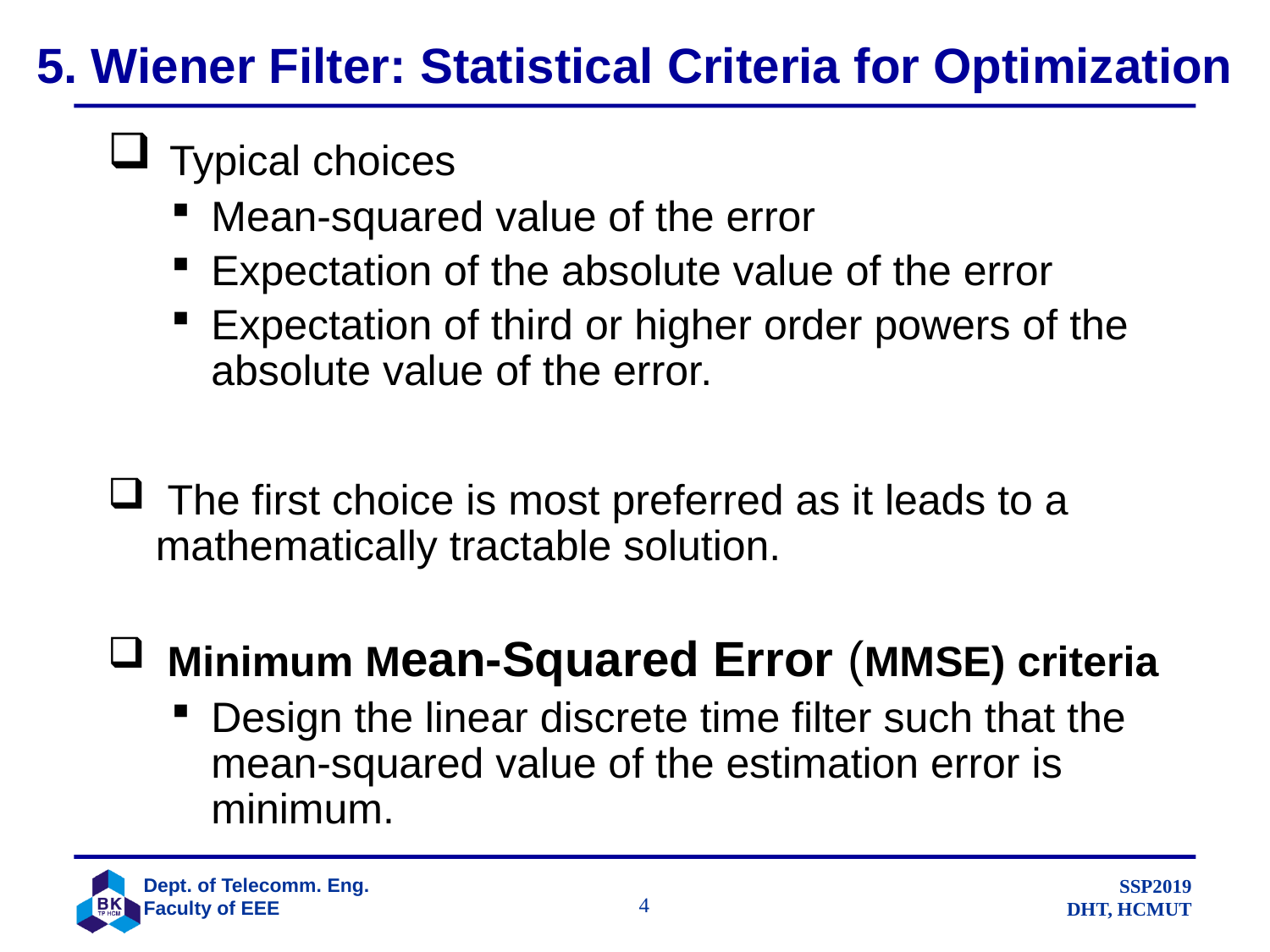

# 5. Wiener Filter: Statistical Criteria for Optimization
 Typical choices
Mean-squared value of the error
Expectation of the absolute value of the error
Expectation of third or higher order powers of the absolute value of the error.

 The first choice is most preferred as it leads to a   mathematically tractable solution.

 Minimum Mean-Squared Error (MMSE) criteria
Design the linear discrete time filter such that the mean-squared value of the estimation error is minimum.

		  4